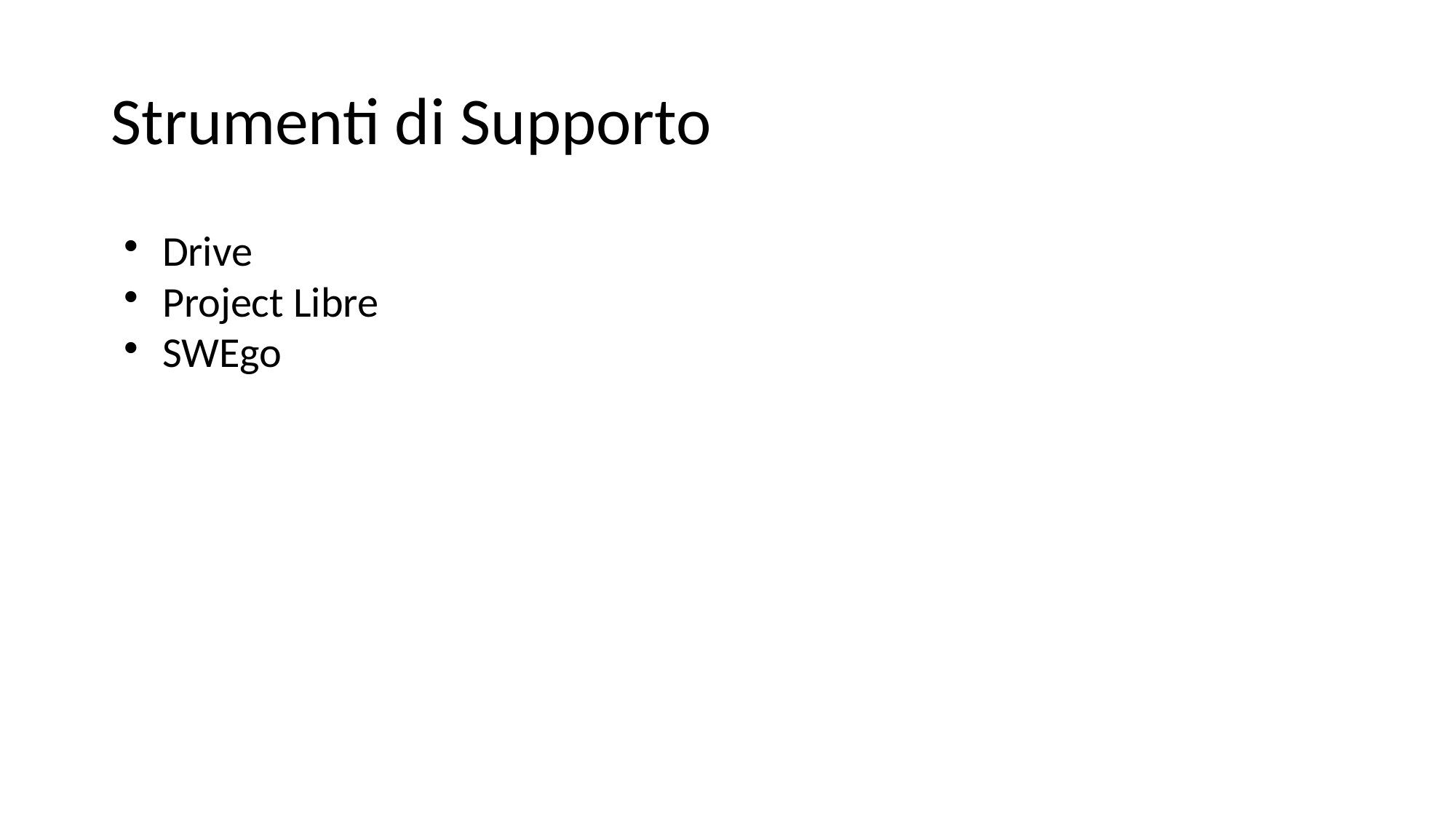

Strumenti di Supporto
Drive
Project Libre
SWEgo